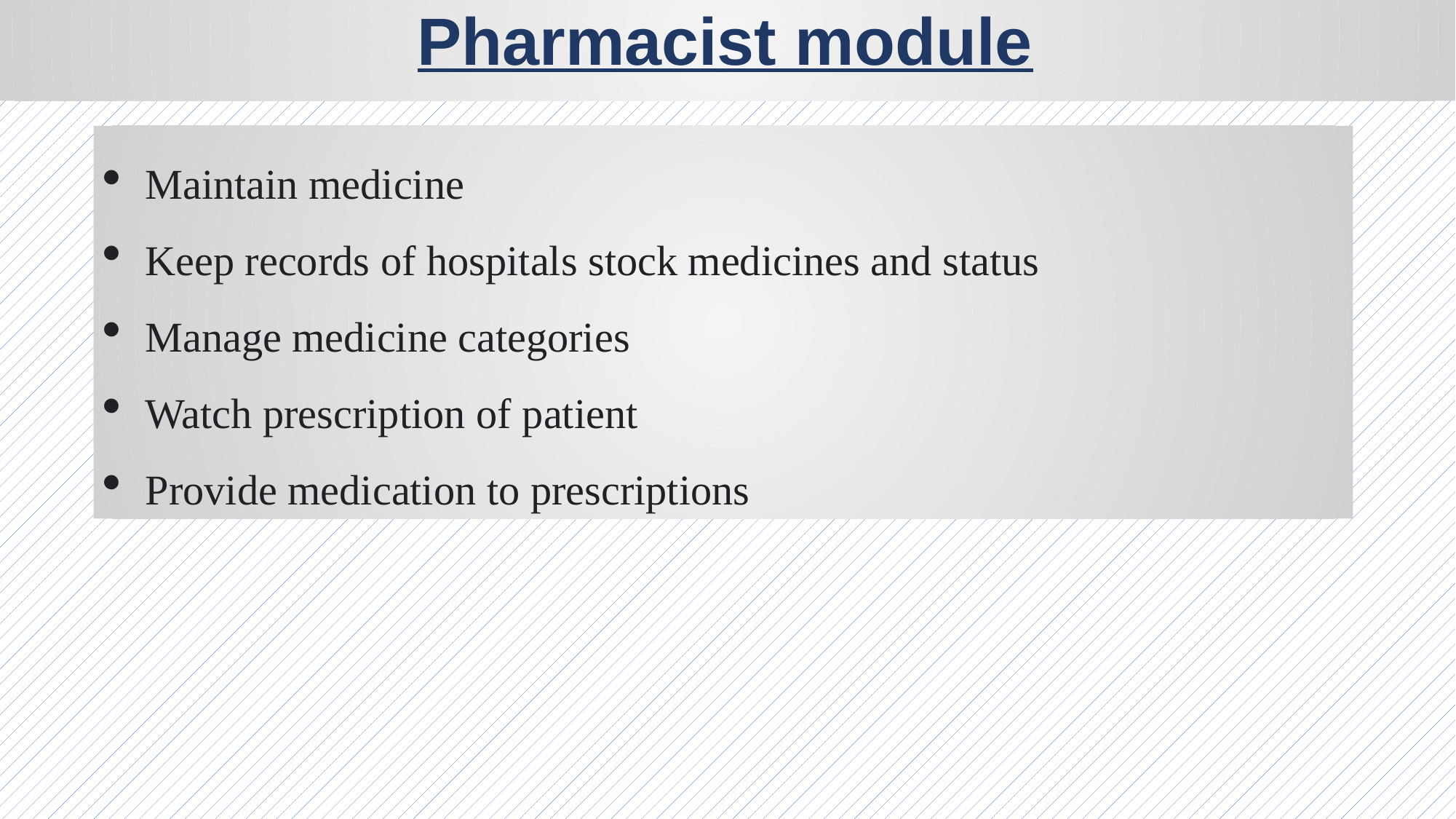

# Pharmacist module
Maintain medicine
Keep records of hospitals stock medicines and status
Manage medicine categories
Watch prescription of patient
Provide medication to prescriptions